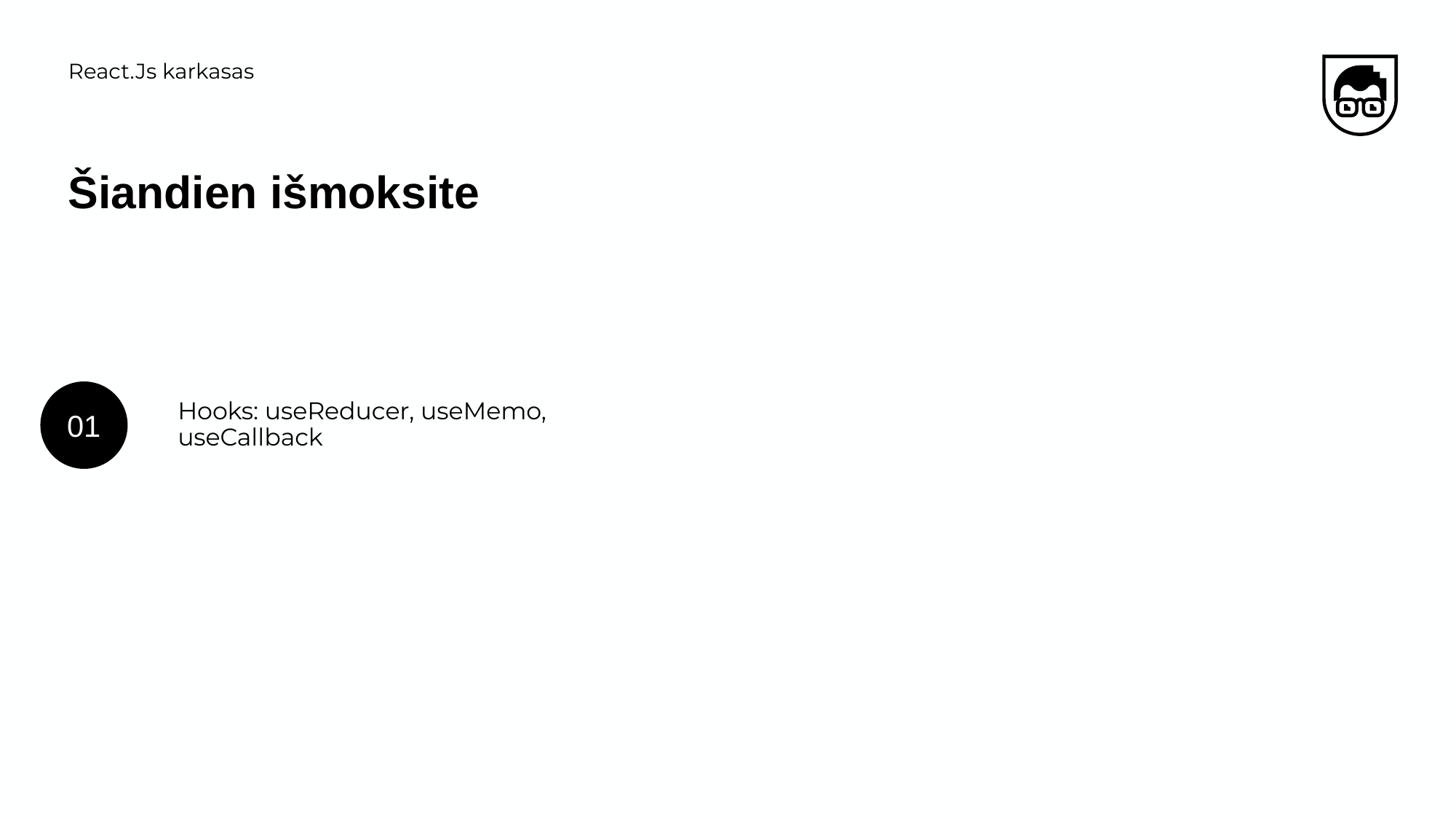

React.Js karkasas

# Šiandien išmoksite
01
Hooks: useReducer, useMemo, useCallback